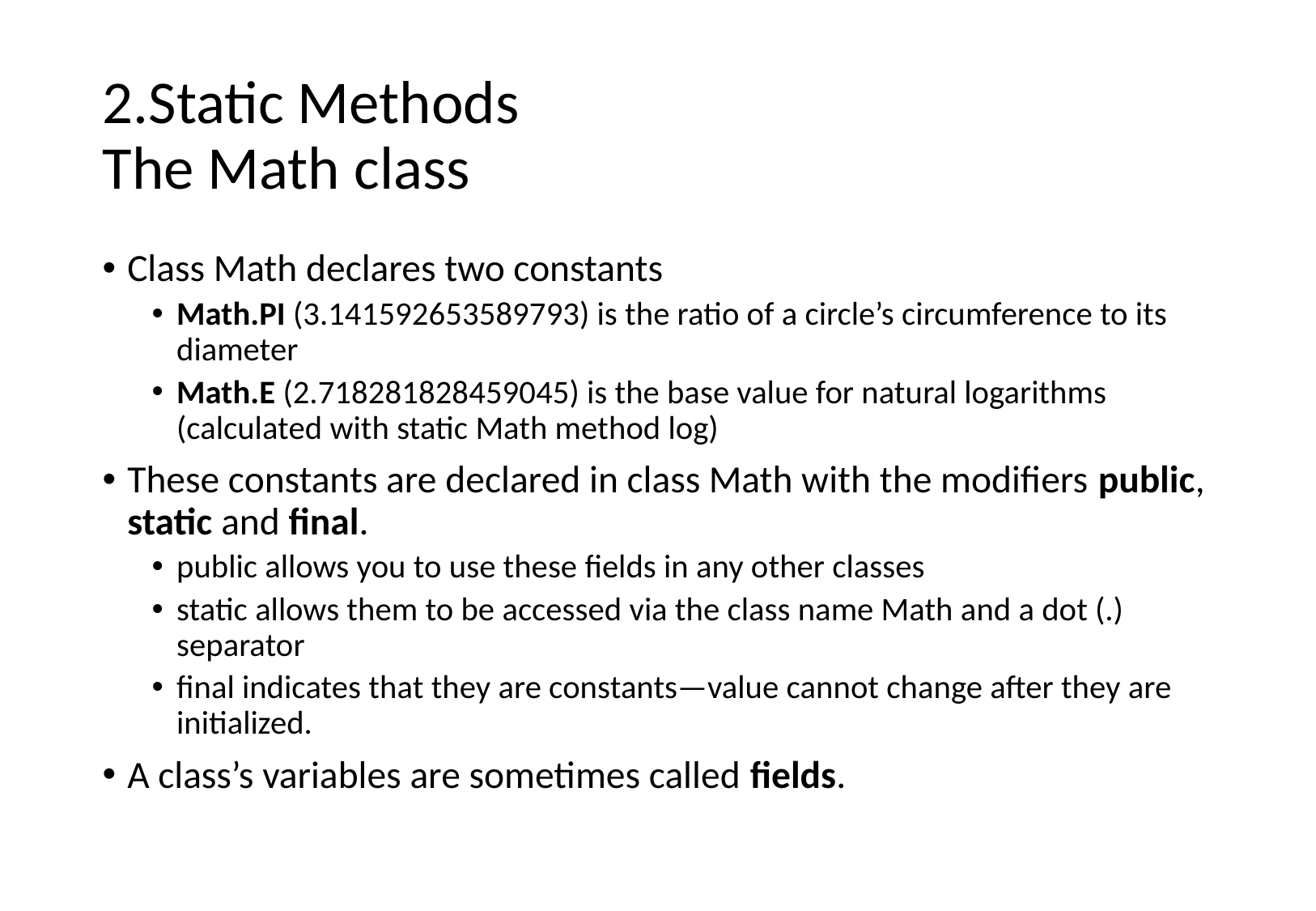

# 2.Static Methods The Math class
Class Math declares two constants
Math.PI (3.141592653589793) is the ratio of a circle’s circumference to its diameter
Math.E (2.718281828459045) is the base value for natural logarithms (calculated with static Math method log)
These constants are declared in class Math with the modifiers public, static and final.
public allows you to use these fields in any other classes
static allows them to be accessed via the class name Math and a dot (.) separator
final indicates that they are constants—value cannot change after they are initialized.
A class’s variables are sometimes called fields.